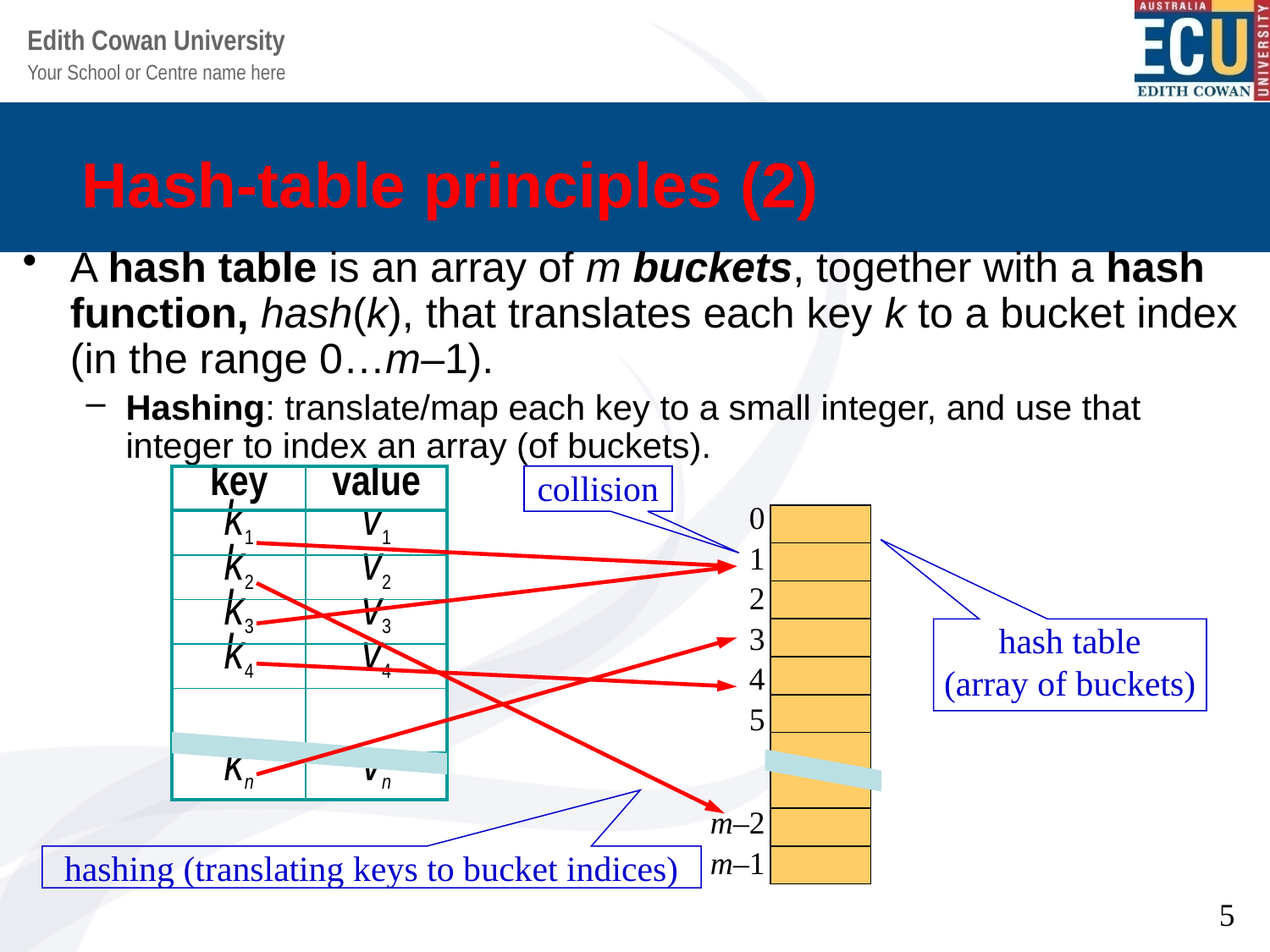

# Hash-table principles (2)
A hash table is an array of m buckets, together with a hash function, hash(k), that translates each key k to a bucket index (in the range 0…m–1).
Hashing: translate/map each key to a small integer, and use that integer to index an array (of buckets).

| key | value |
| --- | --- |
| k1 | v1 |
| k2 | v2 |
| k3 | v3 |
| k4 | v4 |
|  |  |
| kn | vn |
collision
0

1

2

hash table
(array of buckets)
3

4

5

m–2

hashing (translating keys to bucket indices)

m–1
5